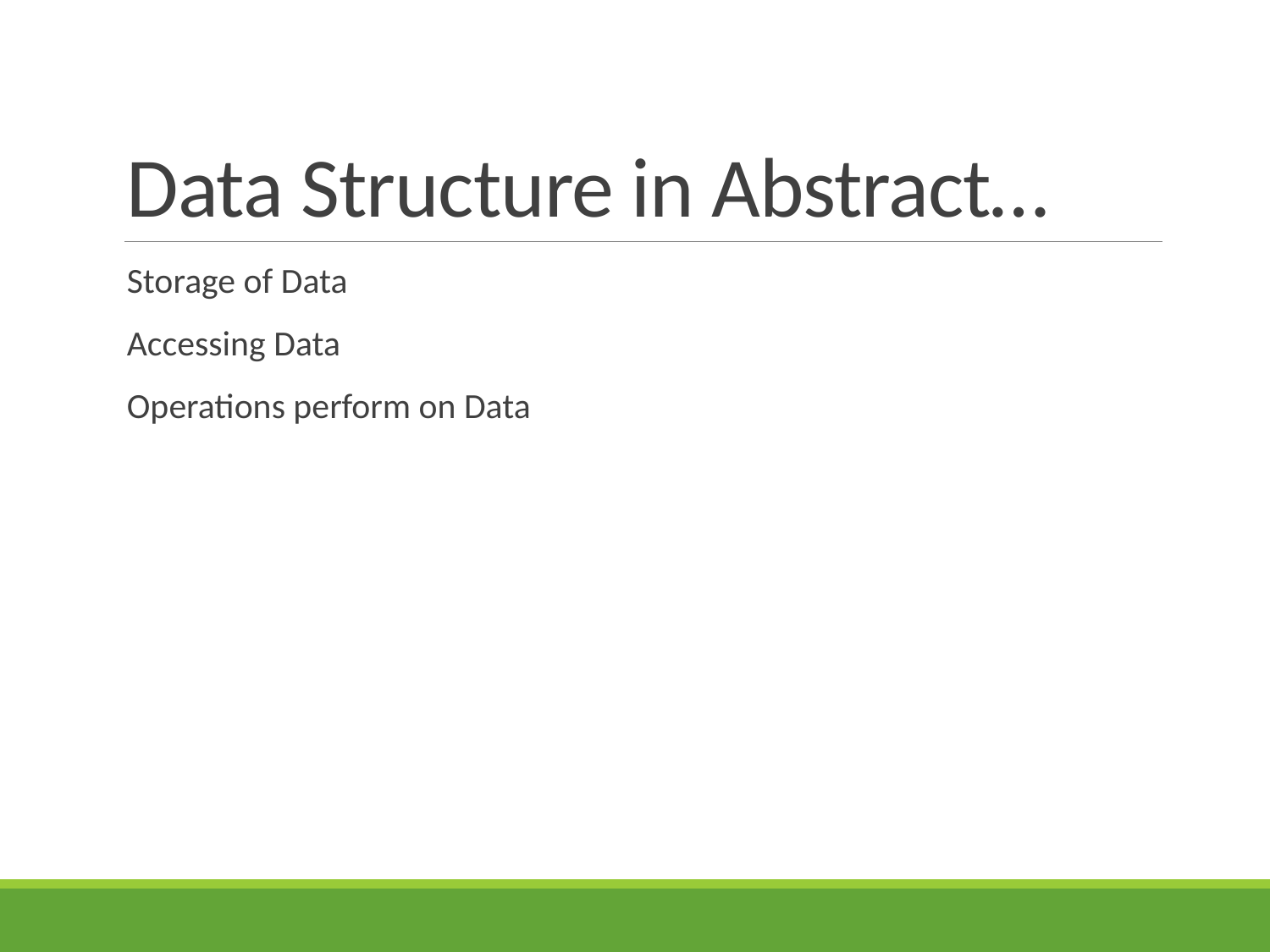

# Data Structure in Abstract…
Storage of Data
Accessing Data
Operations perform on Data